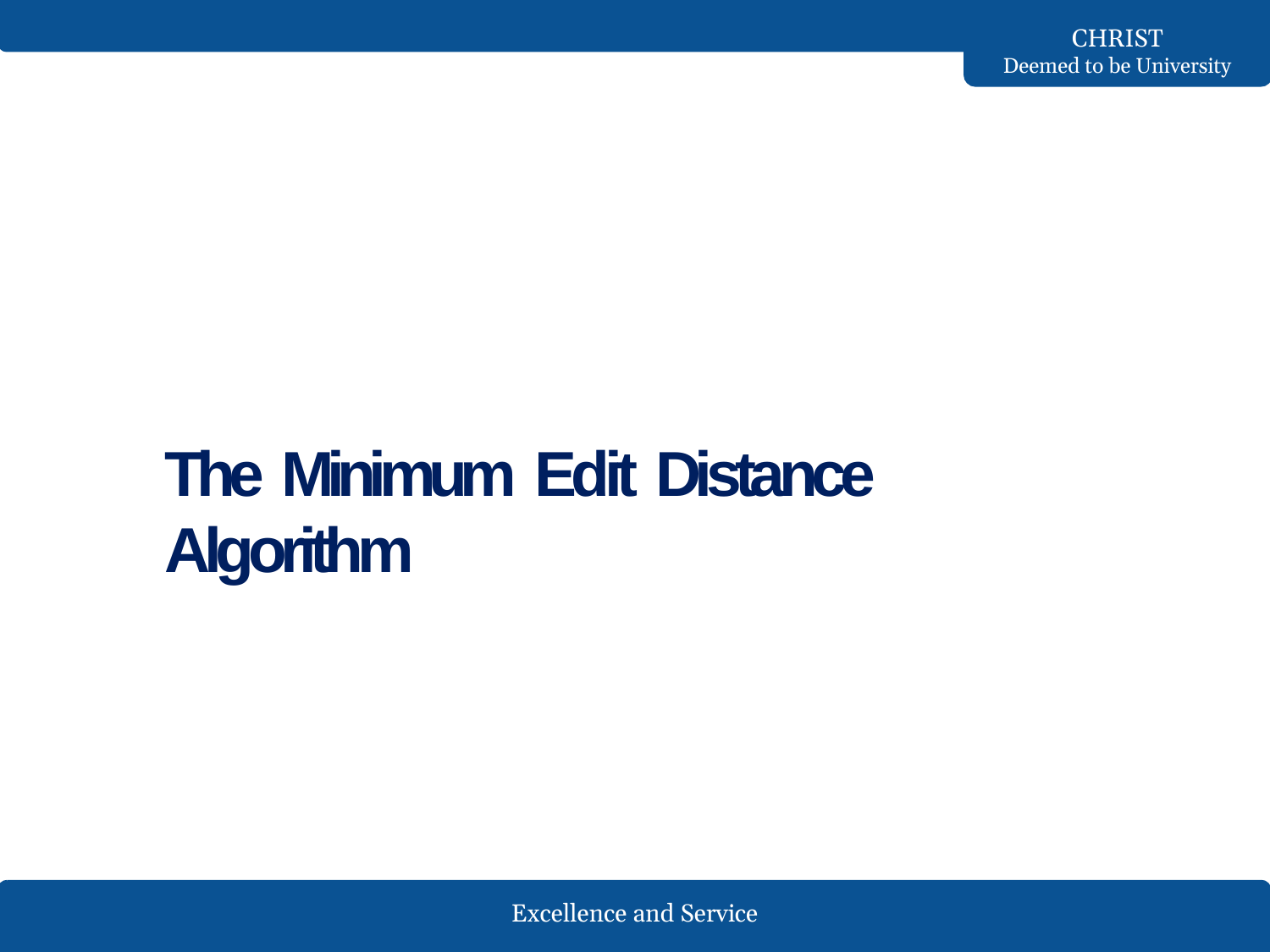

CHRIST
Deemed to be University
# The Minimum Edit Distance Algorithm
Excellence and Service